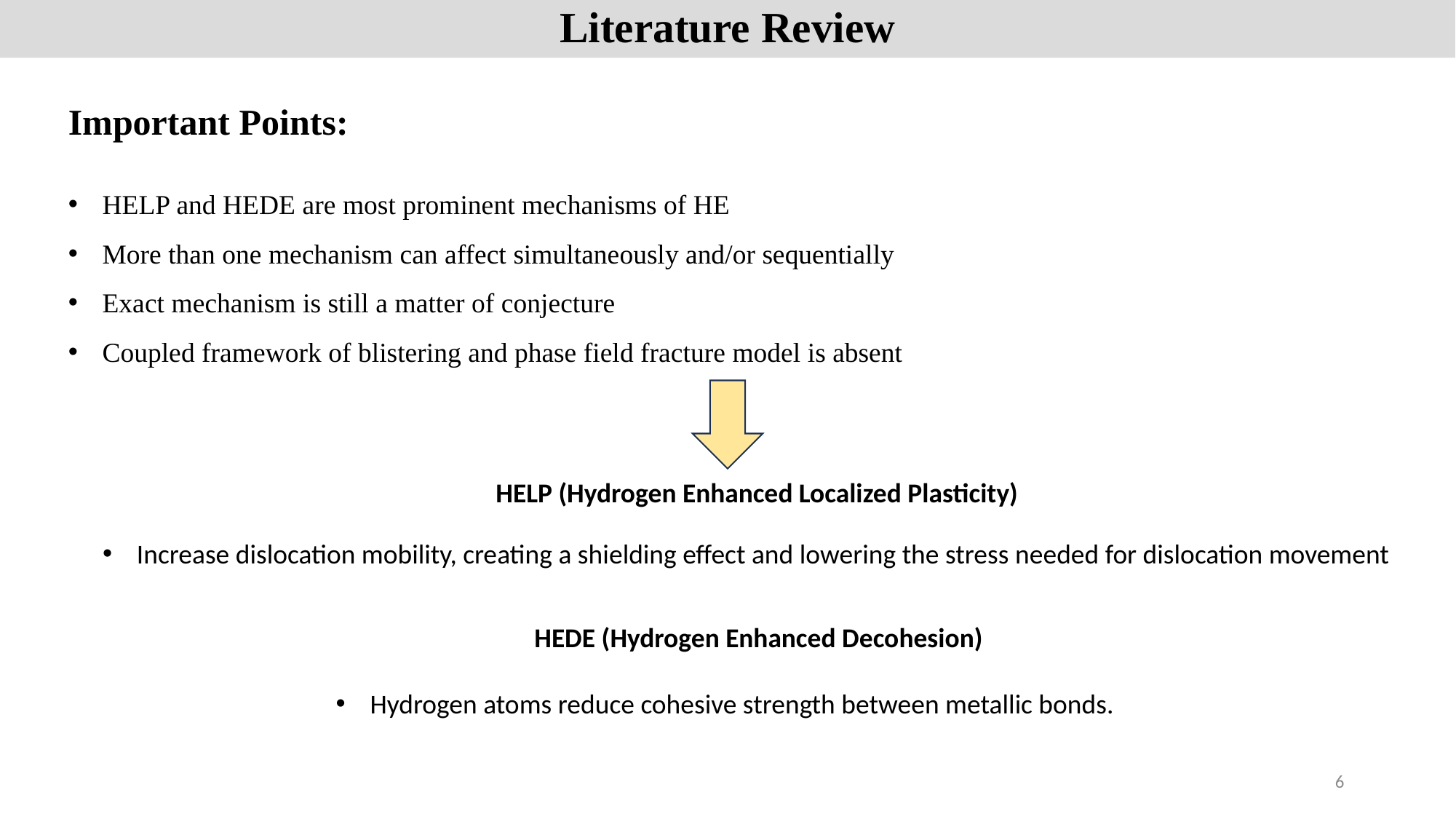

Literature Review
Important Points:
HELP and HEDE are most prominent mechanisms of HE
More than one mechanism can affect simultaneously and/or sequentially
Exact mechanism is still a matter of conjecture
Coupled framework of blistering and phase field fracture model is absent

HELP (Hydrogen Enhanced Localized Plasticity)
Increase dislocation mobility, creating a shielding effect and lowering the stress needed for dislocation movement
HEDE (Hydrogen Enhanced Decohesion)

Hydrogen atoms reduce cohesive strength between metallic bonds.
6